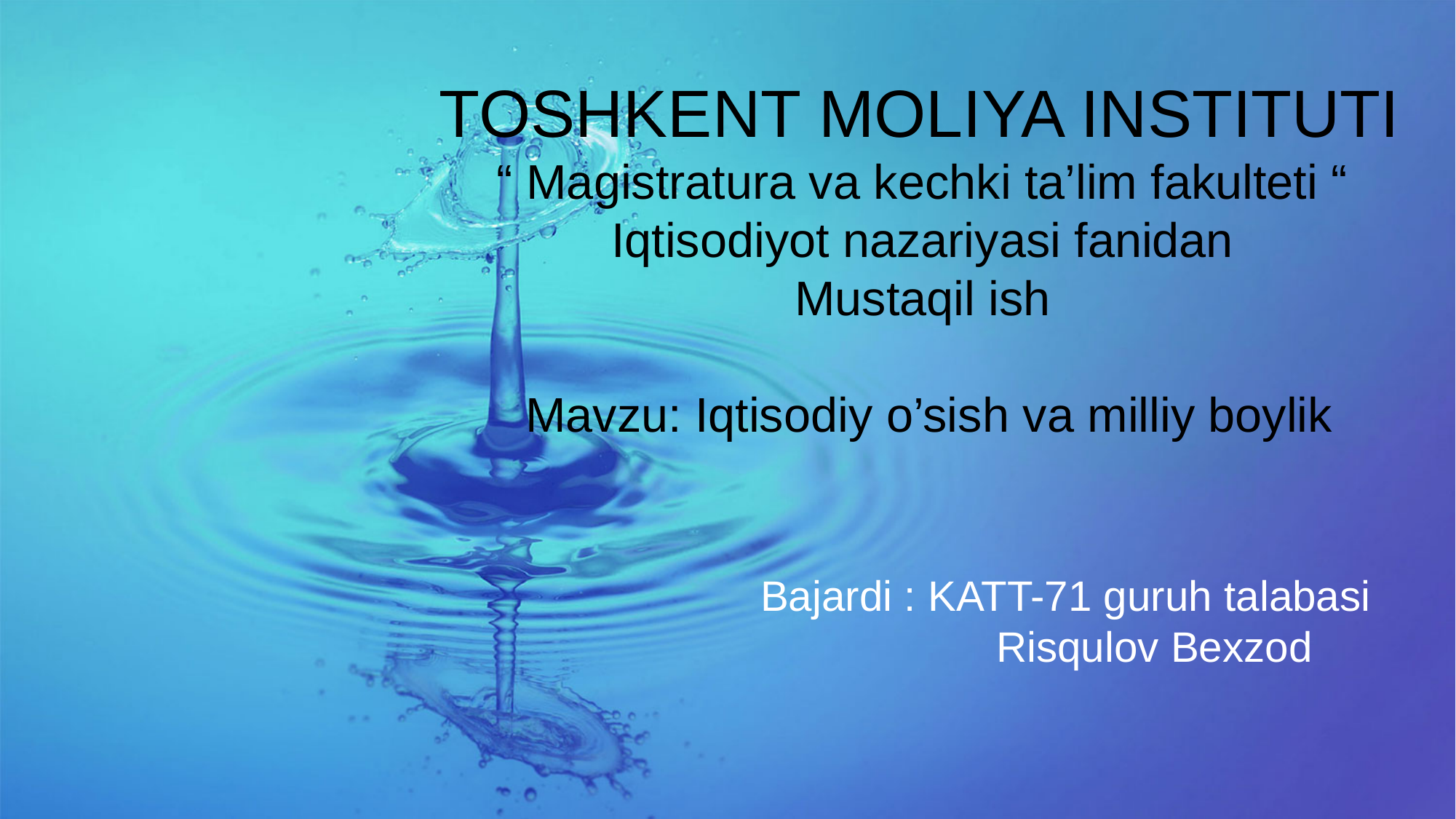

TOSHKENT MOLIYA INSTITUTI
“ Magistratura va kechki ta’lim fakulteti “
Iqtisodiyot nazariyasi fanidan
Mustaqil ish

Mavzu: Iqtisodiy o’sish va milliy boylik
Bajardi : KATT-71 guruh talabasi
                    Risqulov Bexzod